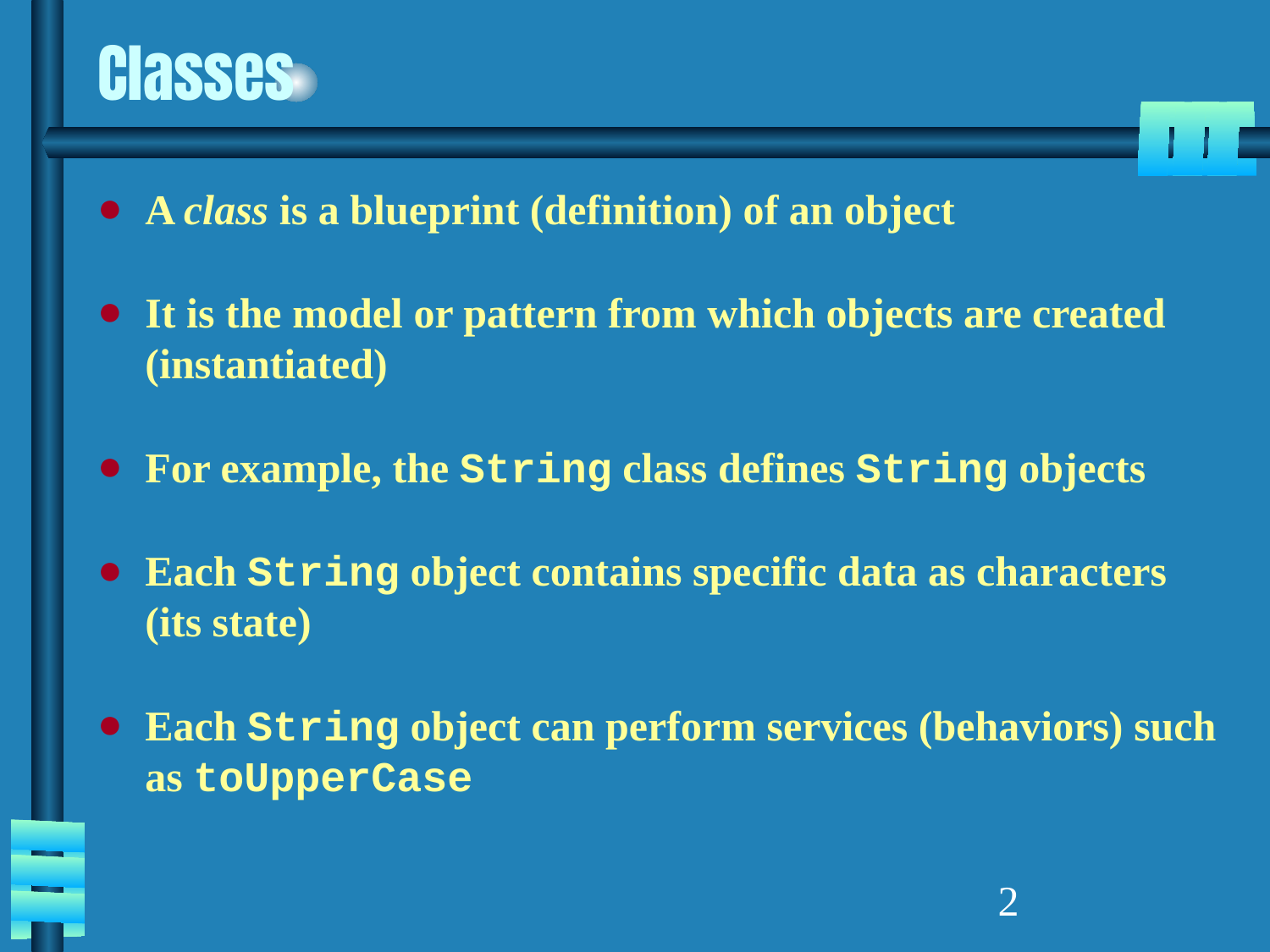

# Classes
A class is a blueprint (definition) of an object

It is the model or pattern from which objects are created (instantiated)

For example, the String class defines String objects

Each String object contains specific data as characters (its state)

Each String object can perform services (behaviors) such as toUpperCase

2